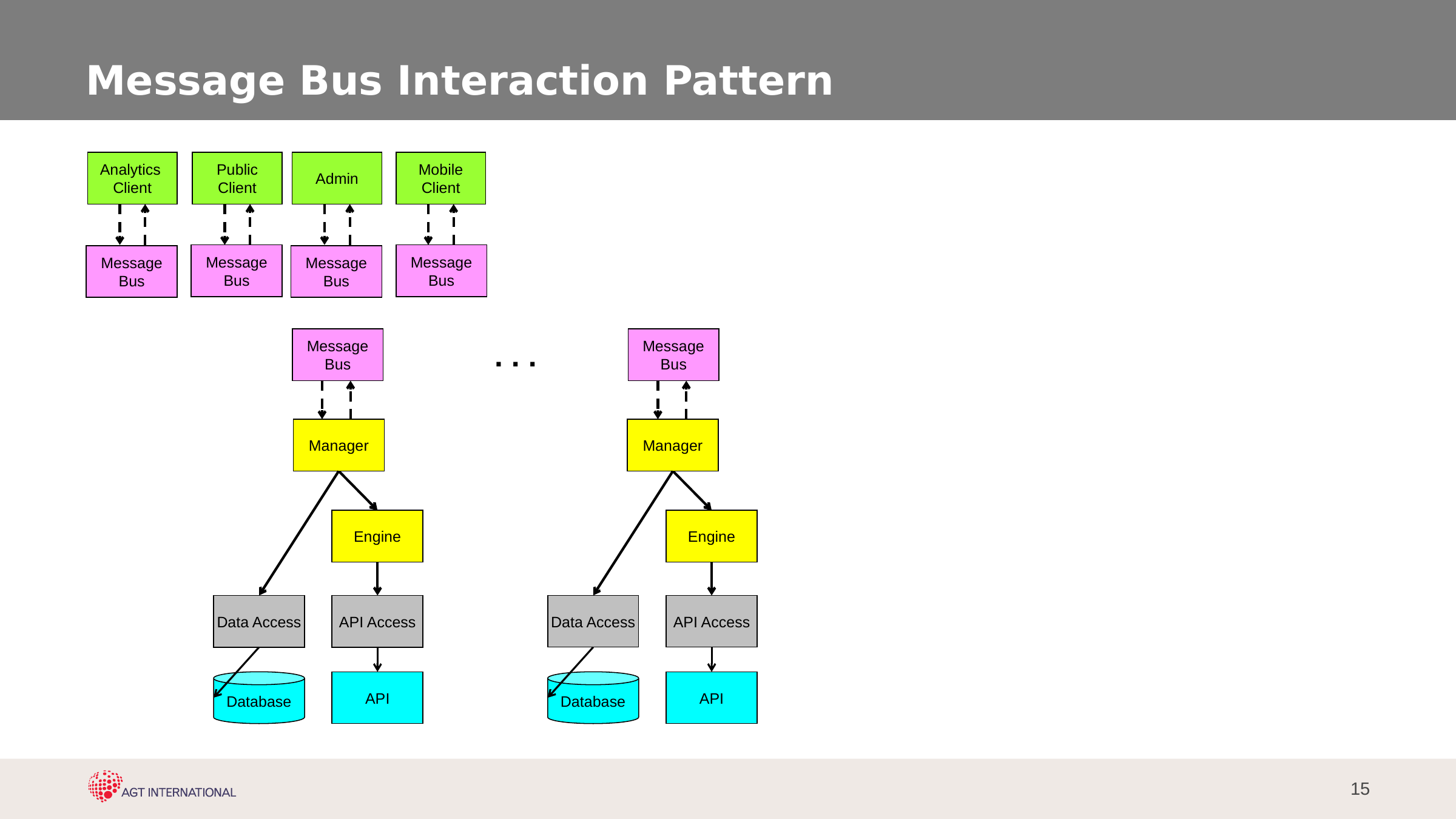

# Message Bus Interaction Pattern
Analytics
Client
Public
Client
Admin
Mobile
Client
Message
Bus
Message
Bus
Message
Bus
Message
Bus
Message
Bus
Message
Bus
. . .
Manager
Manager
Engine
Engine
Data Access
API Access
Data Access
API Access
Database
API
Database
API